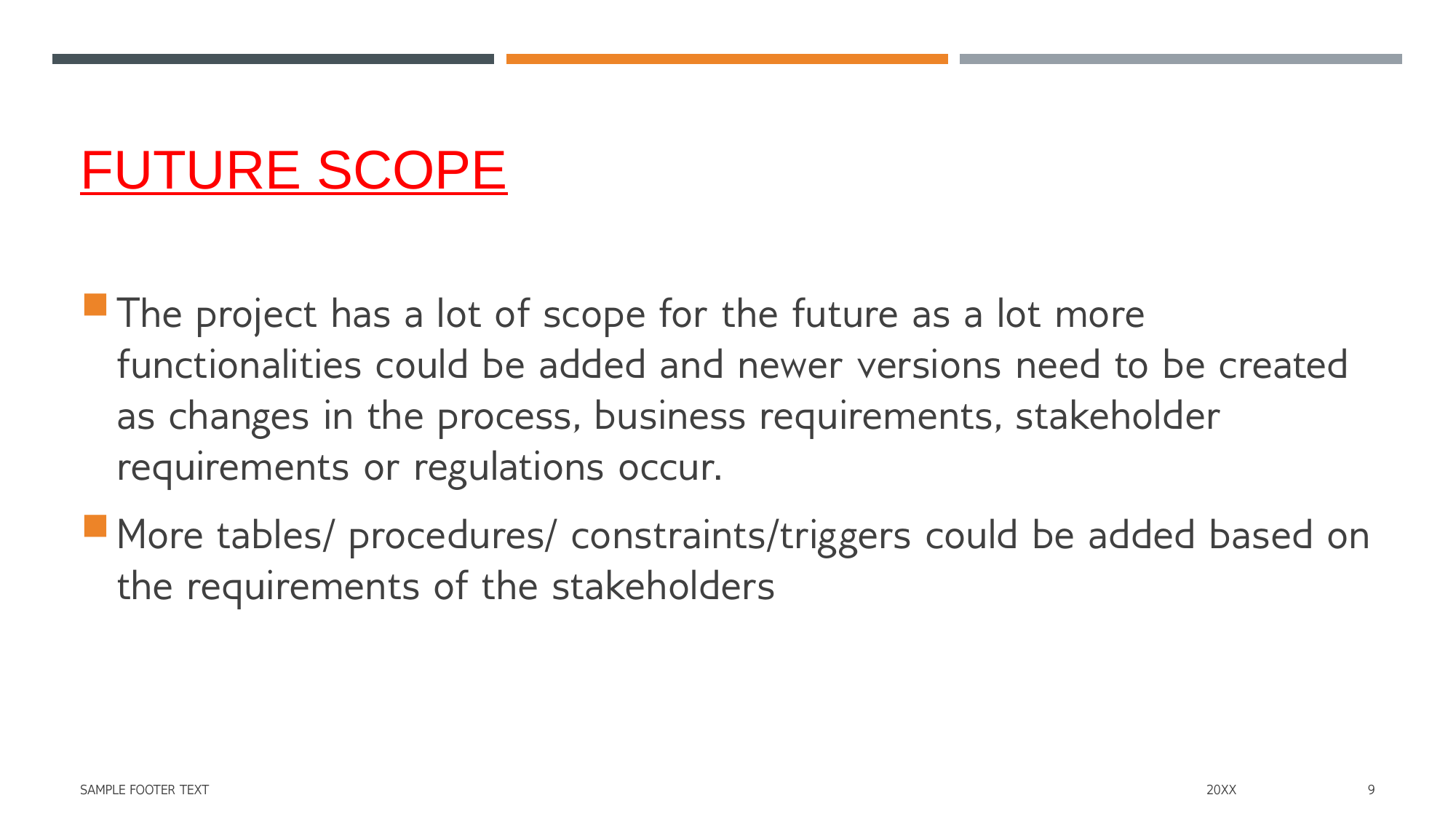

# Future scope
The project has a lot of scope for the future as a lot more functionalities could be added and newer versions need to be created as changes in the process, business requirements, stakeholder requirements or regulations occur.
More tables/ procedures/ constraints/triggers could be added based on the requirements of the stakeholders

Sample Footer Text
20XX
9